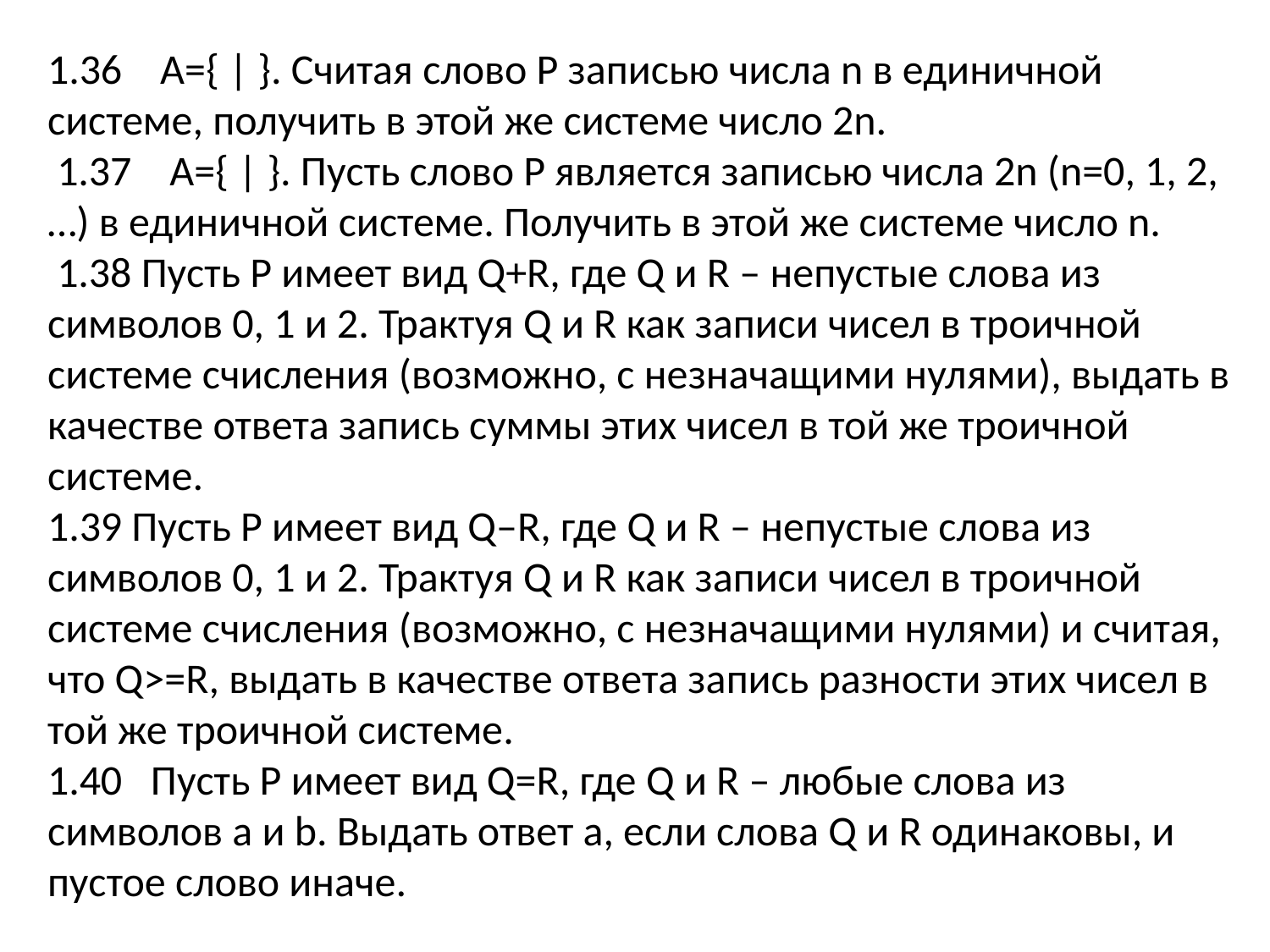

1.36    A={ | }. Считая слово P записью числа n в единичной системе, получить в этой же системе число 2n.
 1.37    A={ | }. Пусть слово P является записью числа 2n (n=0, 1, 2, …) в единичной системе. Получить в этой же системе число n.
 1.38 Пусть P имеет вид Q+R, где Q и R – непустые слова из символов 0, 1 и 2. Трактуя Q и R как записи чисел в троичной системе счисления (возможно, с незначащими нулями), выдать в качестве ответа запись суммы этих чисел в той же троичной системе.
1.39 Пусть P имеет вид Q–R, где Q и R – непустые слова из символов 0, 1 и 2. Трактуя Q и R как записи чисел в троичной системе счисления (возможно, с незначащими нулями) и считая, что Q>=R, выдать в качестве ответа запись разности этих чисел в той же троичной системе.
1.40   Пусть P имеет вид Q=R, где Q и R – любые слова из символов a и b. Выдать ответ a, если слова Q и R одинаковы, и пустое слово иначе.